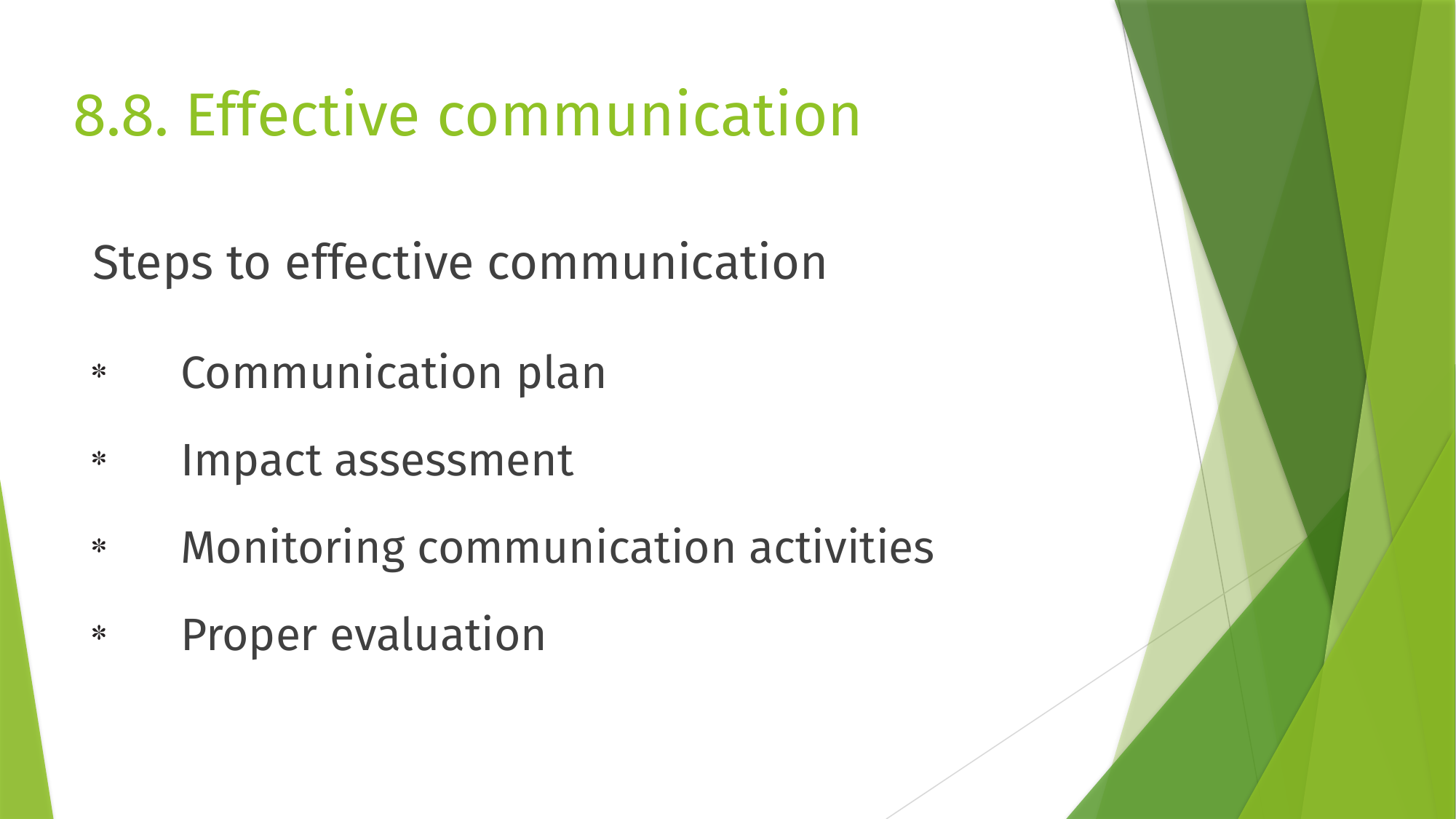

# 8.8. Effective communication
Steps to effective communication

Communication plan

Impact assessment

Monitoring communication activities

Proper evaluation